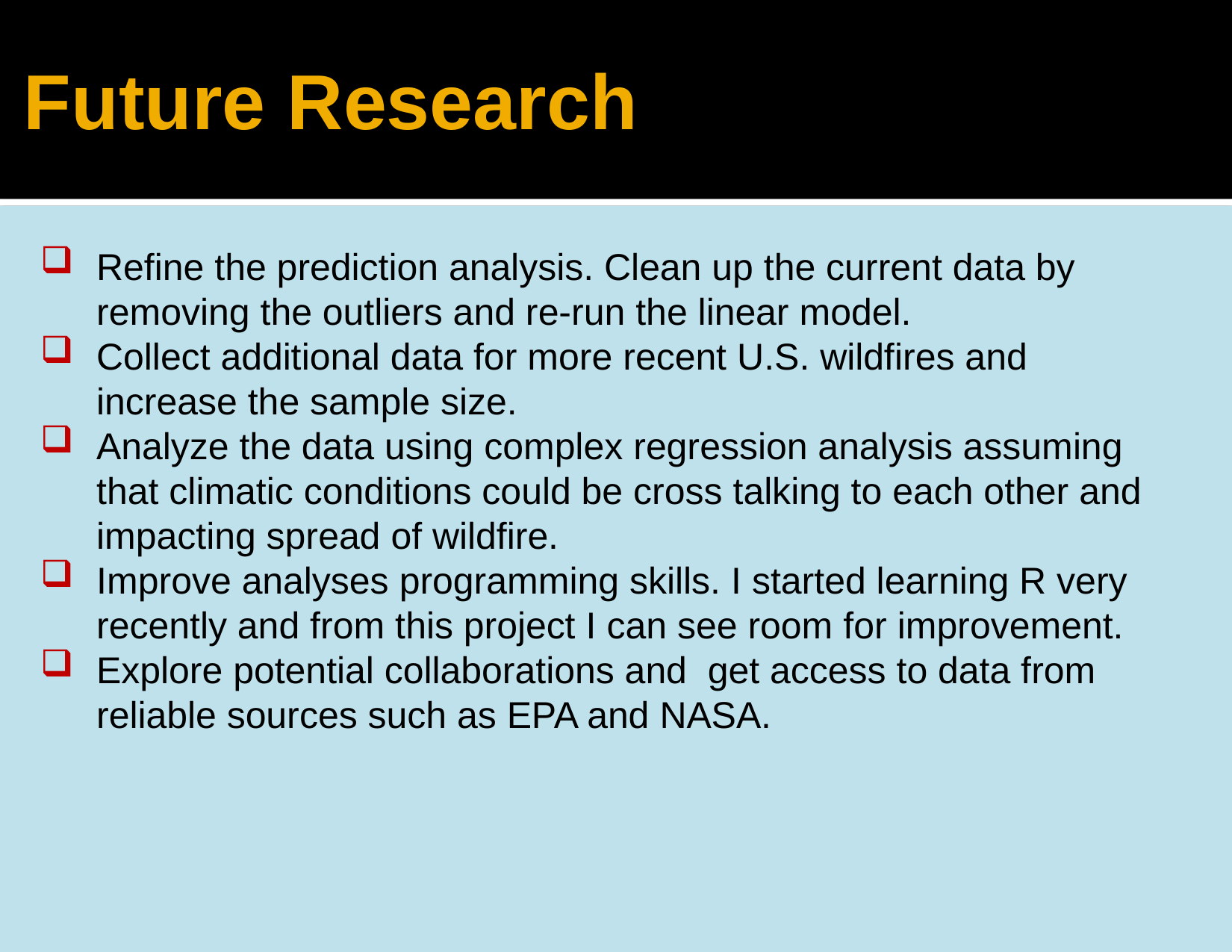

# Future Research

Refine the prediction analysis. Clean up the current data by removing the outliers and re-run the linear model.
Collect additional data for more recent U.S. wildfires and increase the sample size.
Analyze the data using complex regression analysis assuming that climatic conditions could be cross talking to each other and impacting spread of wildfire.
Improve analyses programming skills. I started learning R very recently and from this project I can see room for improvement.
Explore potential collaborations and  get access to data from reliable sources such as EPA and NASA.